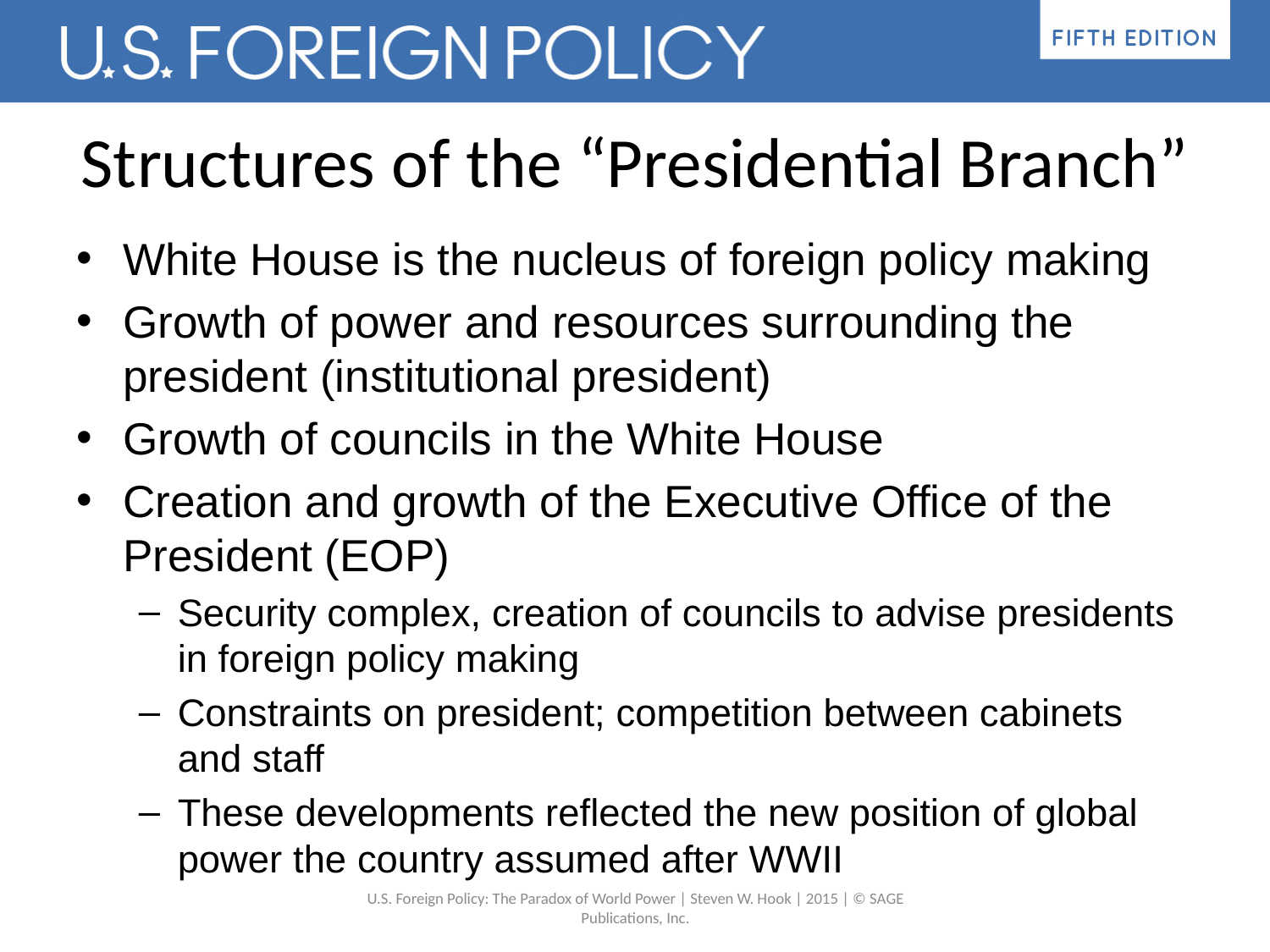

# Structures of the “Presidential Branch”
White House is the nucleus of foreign policy making
Growth of power and resources surrounding the president (institutional president)
Growth of councils in the White House
Creation and growth of the Executive Office of the President (EOP)
Security complex, creation of councils to advise presidents in foreign policy making
Constraints on president; competition between cabinets and staff
These developments reflected the new position of global power the country assumed after WWII
U.S. Foreign Policy: The Paradox of World Power | Steven W. Hook | 2015 | © SAGE Publications, Inc.